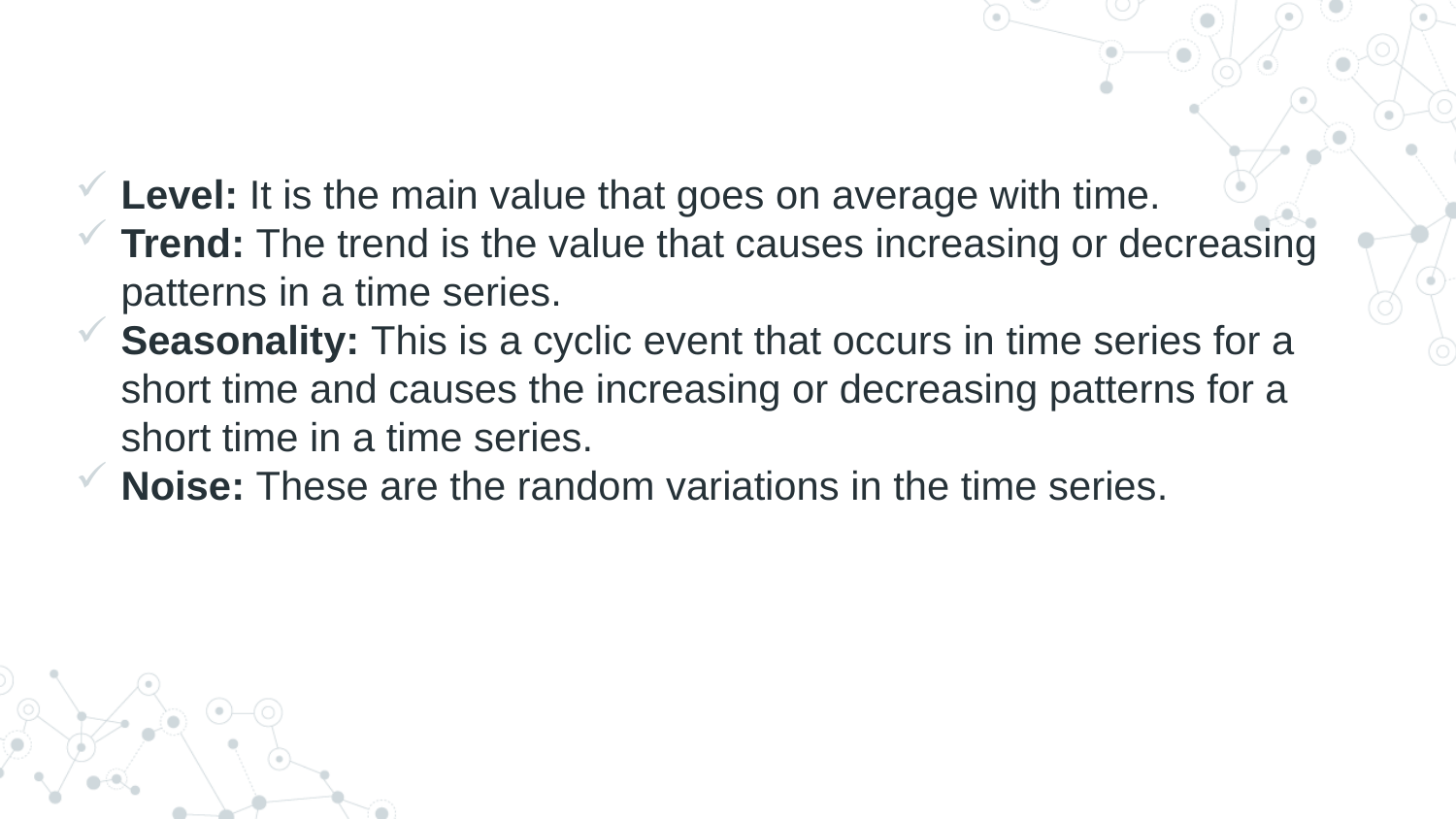

Level: It is the main value that goes on average with time.
Trend: The trend is the value that causes increasing or decreasing patterns in a time series.
Seasonality: This is a cyclic event that occurs in time series for a short time and causes the increasing or decreasing patterns for a short time in a time series.
Noise: These are the random variations in the time series.